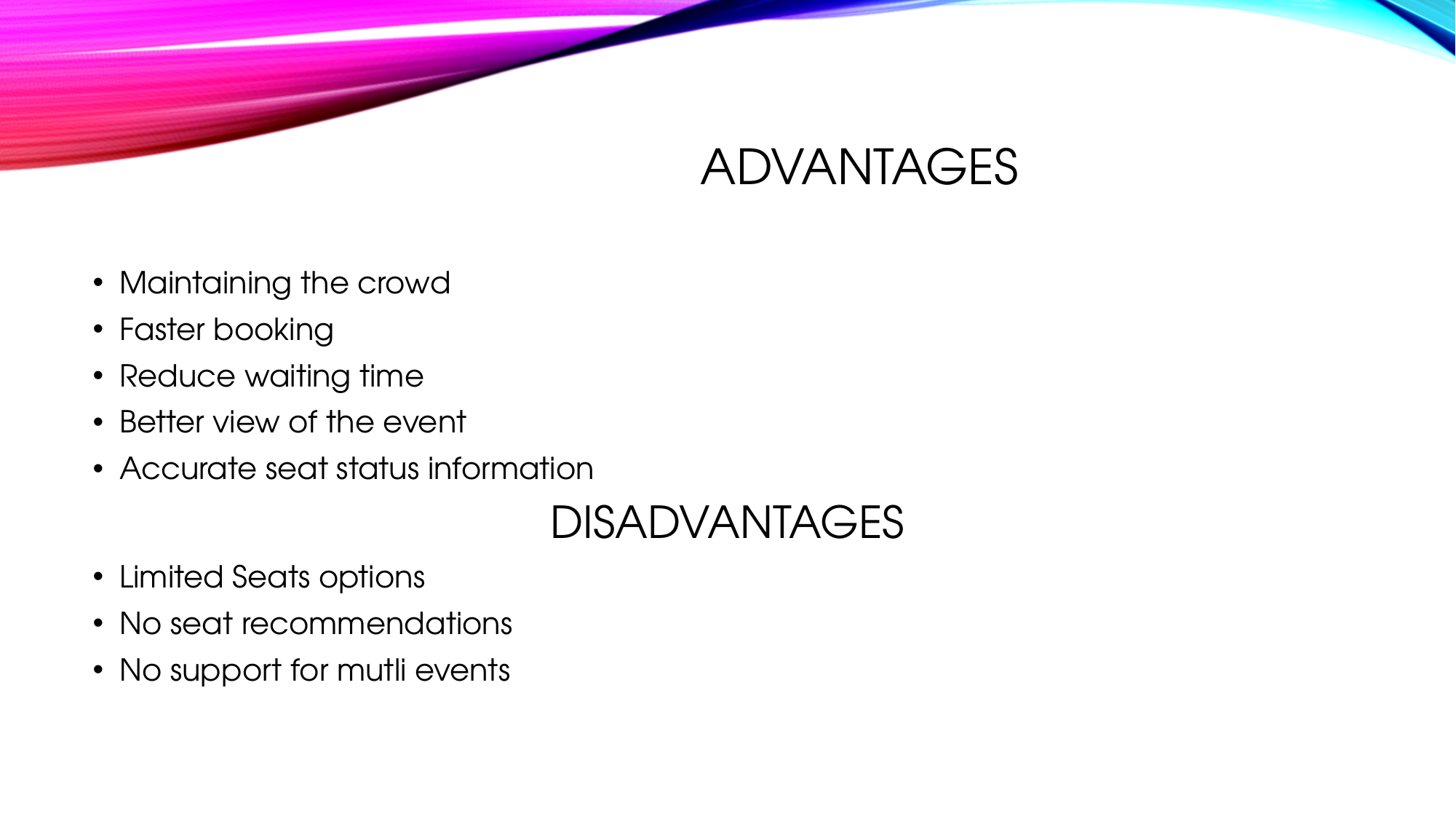

# Advantages
Maintaining the crowd
Faster booking
Reduce waiting time
Better view of the event
Accurate seat status information
DISADVANTAGES
Limited Seats options
No seat recommendations
No support for mutli events